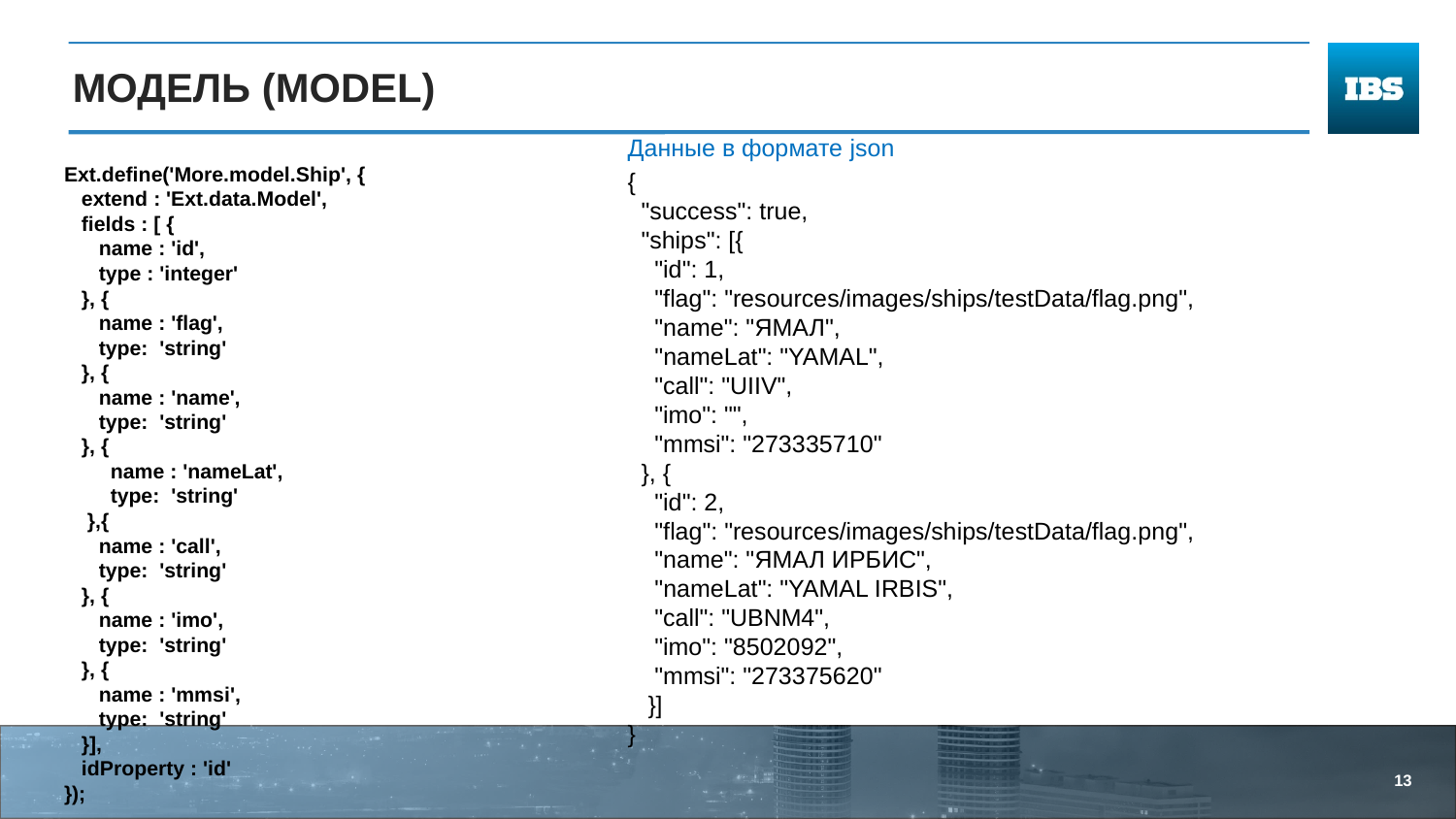

# модель (model)
Данные в формате json
{
  "success": true,
  "ships": [{
    "id": 1,
    "flag": "resources/images/ships/testData/flag.png",
    "name": "ЯМАЛ",
    "nameLat": "YAMAL",
    "call": "UIIV",
    "imo": "",
    "mmsi": "273335710"
  }, {
    "id": 2,
    "flag": "resources/images/ships/testData/flag.png",
    "name": "ЯМАЛ ИРБИС",
    "nameLat": "YAMAL IRBIS",
    "call": "UBNM4",
    "imo": "8502092",
    "mmsi": "273375620"
   }]
}
Ext.define('More.model.Ship', {
   extend : 'Ext.data.Model',
   fields : [ {
      name : 'id',
      type : 'integer'
   }, {
      name : 'flag',
      type:  'string'
   }, {
      name : 'name',
      type:  'string'
   }, {
        name : 'nameLat',
        type:  'string'
    },{
      name : 'call',
      type:  'string'
   }, {
      name : 'imo',
      type:  'string'
   }, {
      name : 'mmsi',
      type:  'string'
   }],
   idProperty : 'id'
});